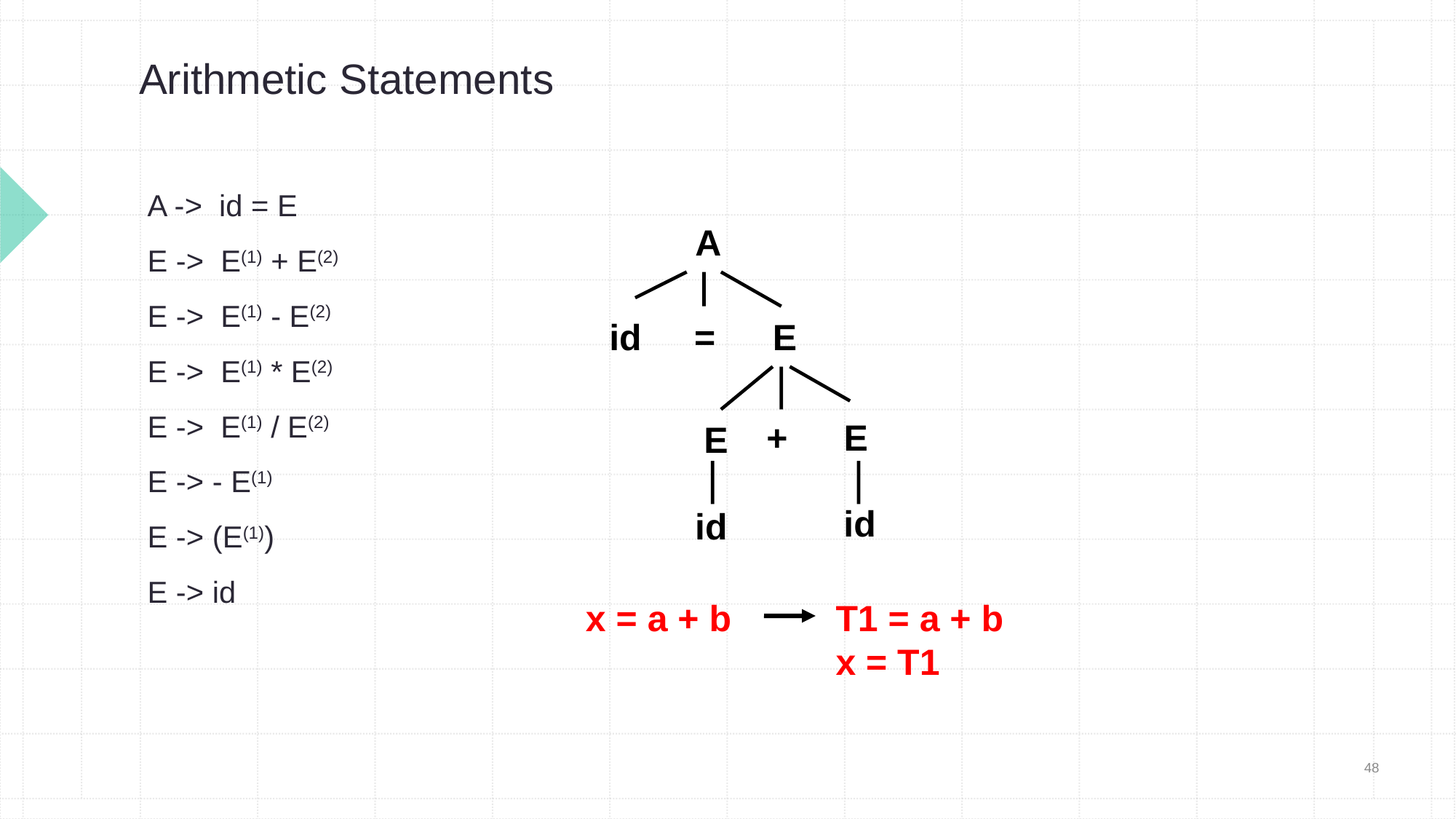

# Arithmetic Statements
A ->  id = E
E ->  E(1) + E(2)
E ->  E(1) - E(2)
E ->  E(1) * E(2)
E ->  E(1) / E(2)
E -> - E(1)
E -> (E(1))
E -> id
A

id
 =
E

+
E
E

id
id
x = a + b
T1 = a + b
x = T1

48